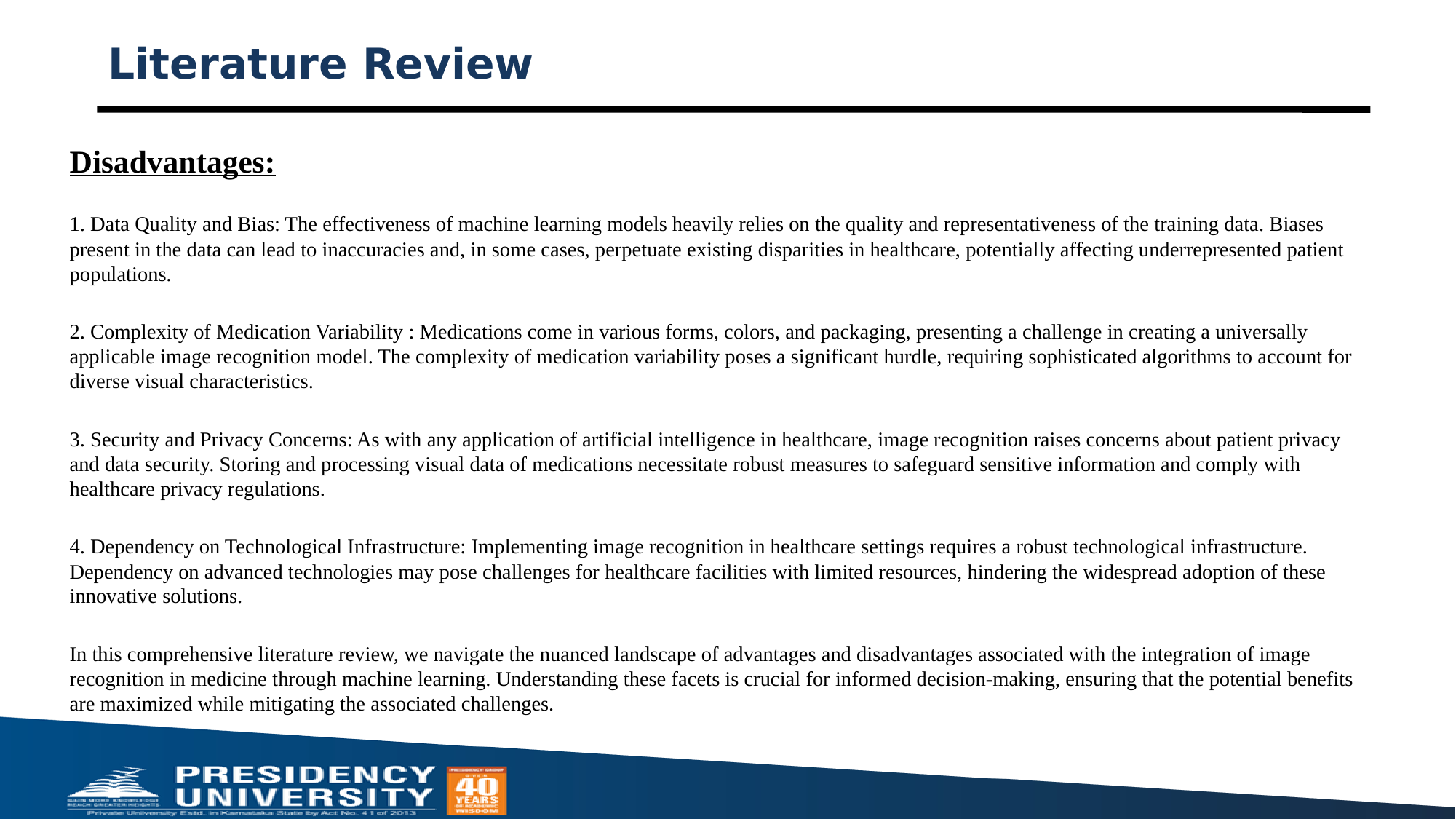

# Literature Review

Disadvantages:

1. Data Quality and Bias: The effectiveness of machine learning models heavily relies on the quality and representativeness of the training data. Biases present in the data can lead to inaccuracies and, in some cases, perpetuate existing disparities in healthcare, potentially affecting underrepresented patient populations.

2. Complexity of Medication Variability : Medications come in various forms, colors, and packaging, presenting a challenge in creating a universally applicable image recognition model. The complexity of medication variability poses a significant hurdle, requiring sophisticated algorithms to account for diverse visual characteristics.

3. Security and Privacy Concerns: As with any application of artificial intelligence in healthcare, image recognition raises concerns about patient privacy and data security. Storing and processing visual data of medications necessitate robust measures to safeguard sensitive information and comply with healthcare privacy regulations.

4. Dependency on Technological Infrastructure: Implementing image recognition in healthcare settings requires a robust technological infrastructure. Dependency on advanced technologies may pose challenges for healthcare facilities with limited resources, hindering the widespread adoption of these innovative solutions.

In this comprehensive literature review, we navigate the nuanced landscape of advantages and disadvantages associated with the integration of image recognition in medicine through machine learning. Understanding these facets is crucial for informed decision-making, ensuring that the potential benefits are maximized while mitigating the associated challenges.